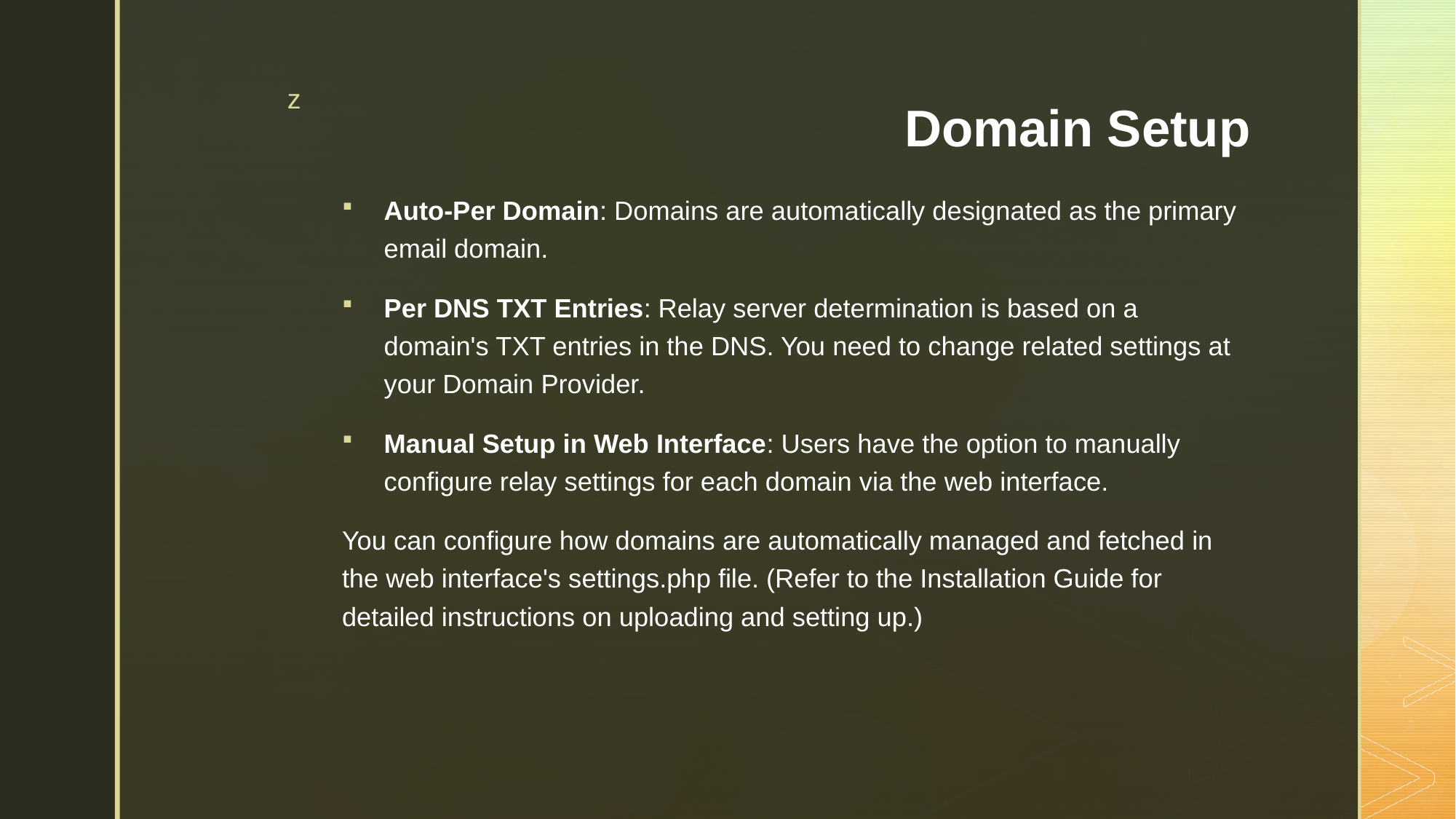

# Domain Setup
Auto-Per Domain: Domains are automatically designated as the primary email domain.
Per DNS TXT Entries: Relay server determination is based on a domain's TXT entries in the DNS. You need to change related settings at your Domain Provider.
Manual Setup in Web Interface: Users have the option to manually configure relay settings for each domain via the web interface.
You can configure how domains are automatically managed and fetched in the web interface's settings.php file. (Refer to the Installation Guide for detailed instructions on uploading and setting up.)